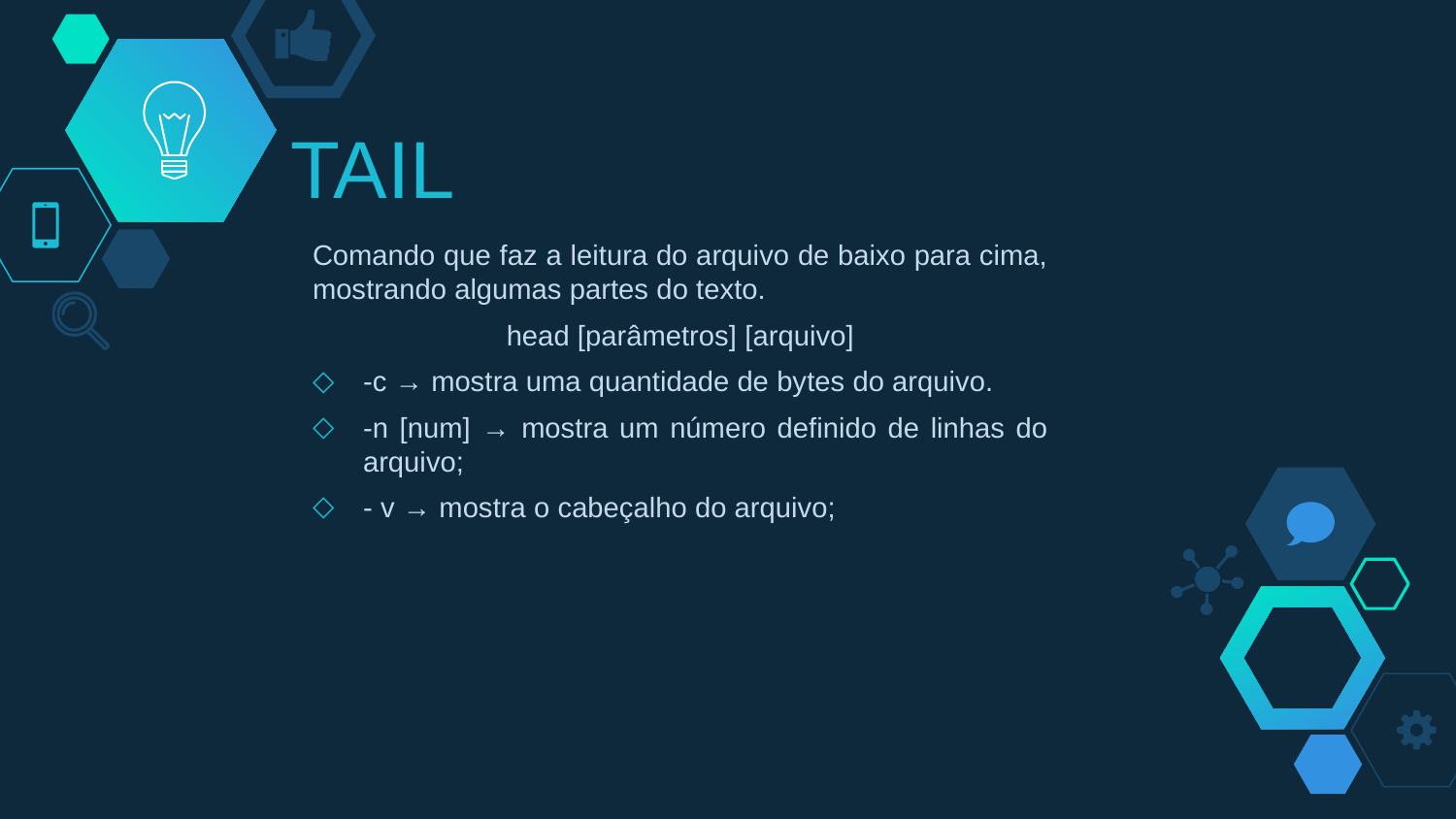

# TAIL
Comando que faz a leitura do arquivo de baixo para cima, mostrando algumas partes do texto.
head [parâmetros] [arquivo]
-c → mostra uma quantidade de bytes do arquivo.
-n [num] → mostra um número definido de linhas do arquivo;
- v → mostra o cabeçalho do arquivo;